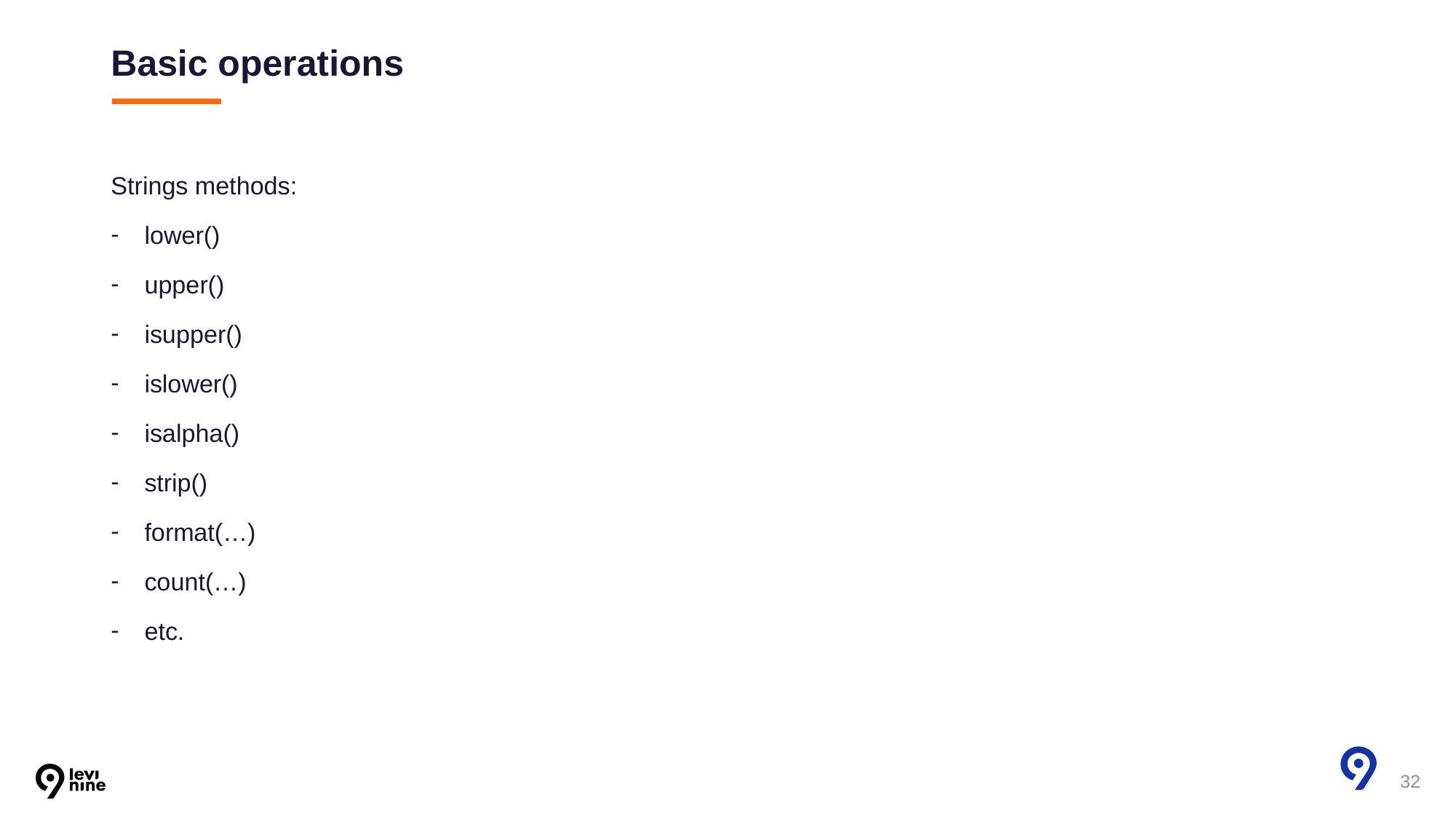

# Basic operations
Strings methods:
lower()
upper()
isupper()
islower()
isalpha()
strip()
format(…)
count(…)
etc.

32